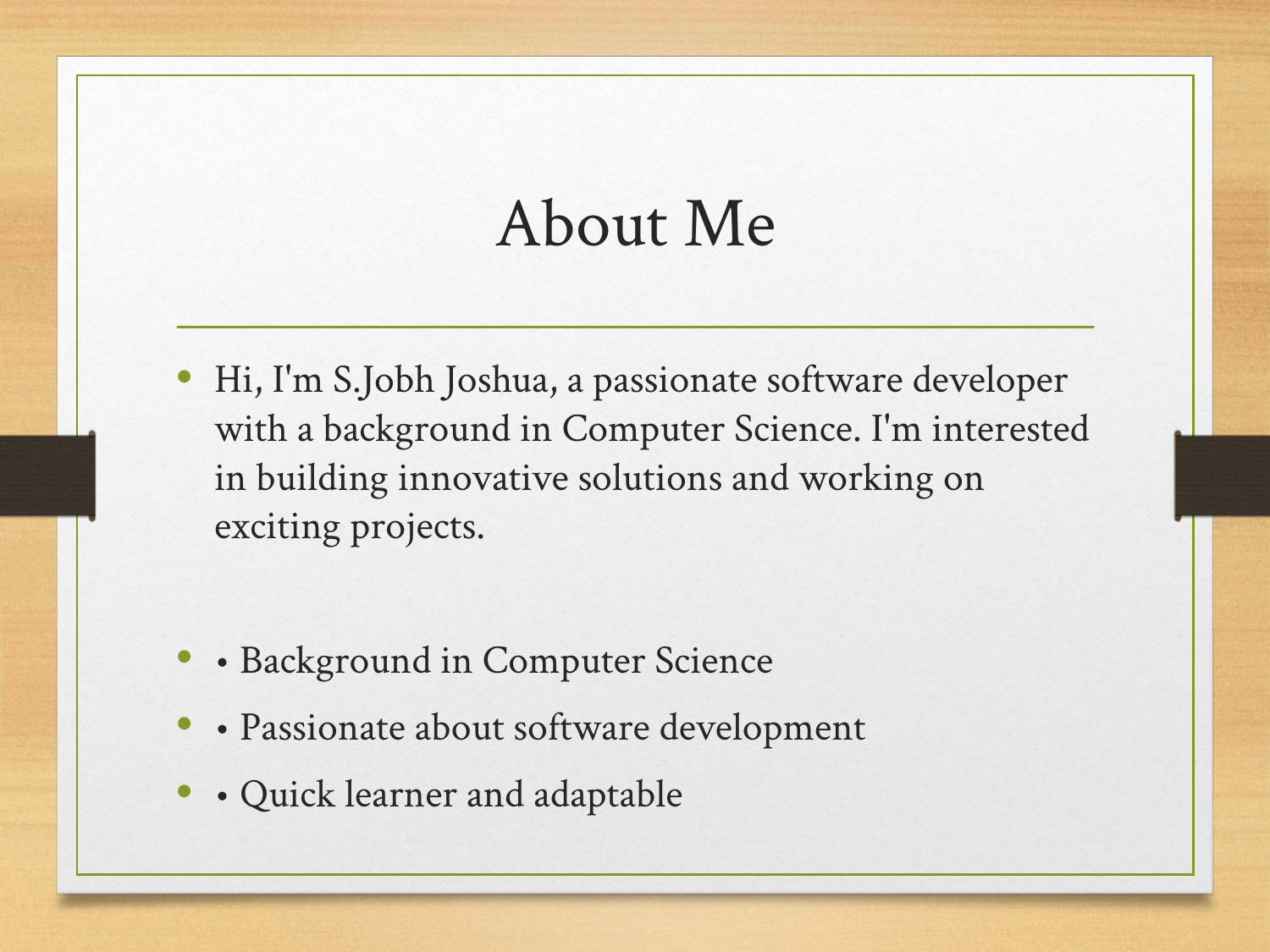

# About Me
Hi, I'm S.Jobh Joshua, a passionate software developer with a background in Computer Science. I'm interested in building innovative solutions and working on exciting projects.

• Background in Computer Science
• Passionate about software development
• Quick learner and adaptable